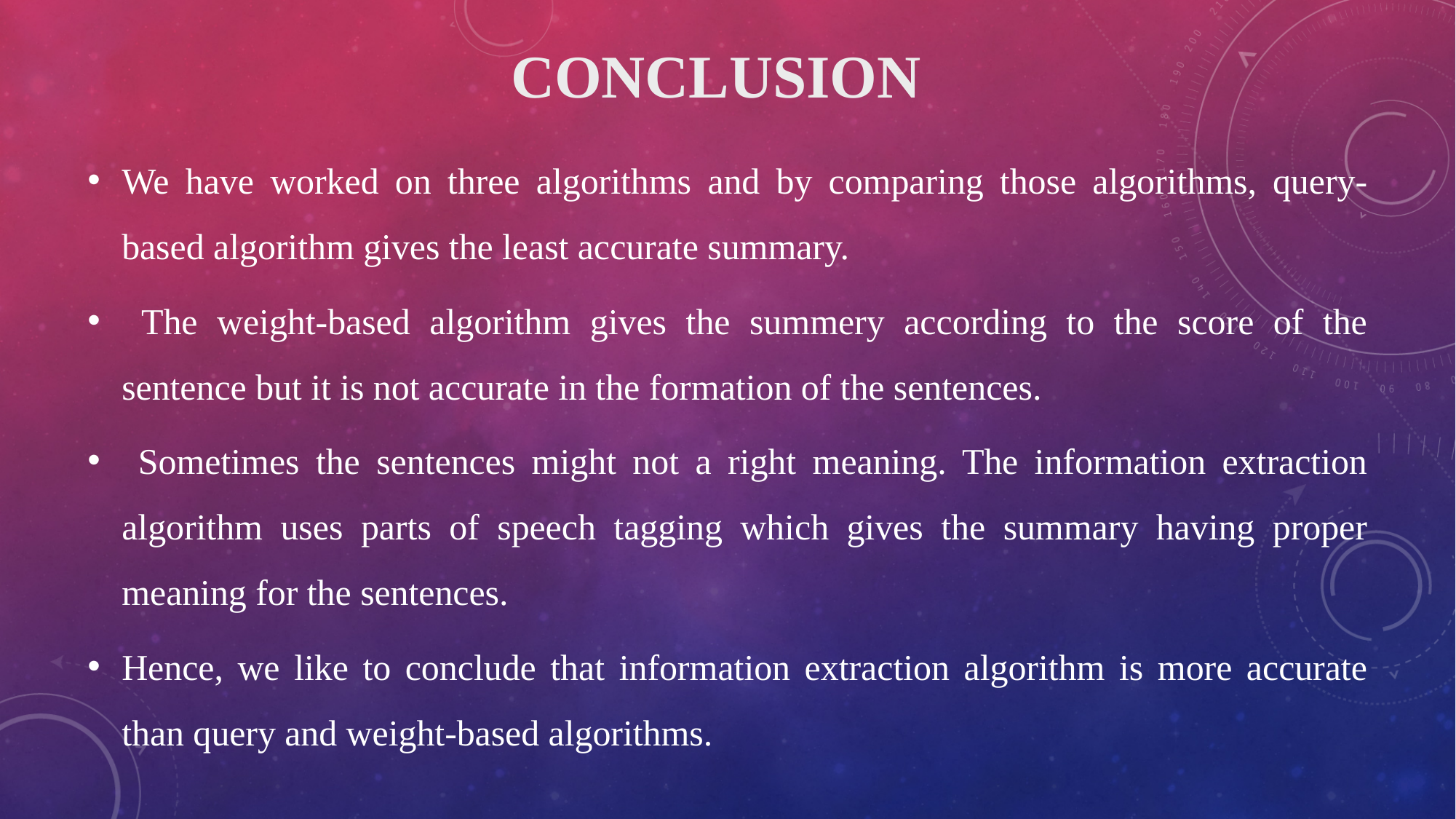

CONCLUSION
We have worked on three algorithms and by comparing those algorithms, query-based algorithm gives the least accurate summary.
 The weight-based algorithm gives the summery according to the score of the sentence but it is not accurate in the formation of the sentences.
 Sometimes the sentences might not a right meaning. The information extraction algorithm uses parts of speech tagging which gives the summary having proper meaning for the sentences.
Hence, we like to conclude that information extraction algorithm is more accurate than query and weight-based algorithms.